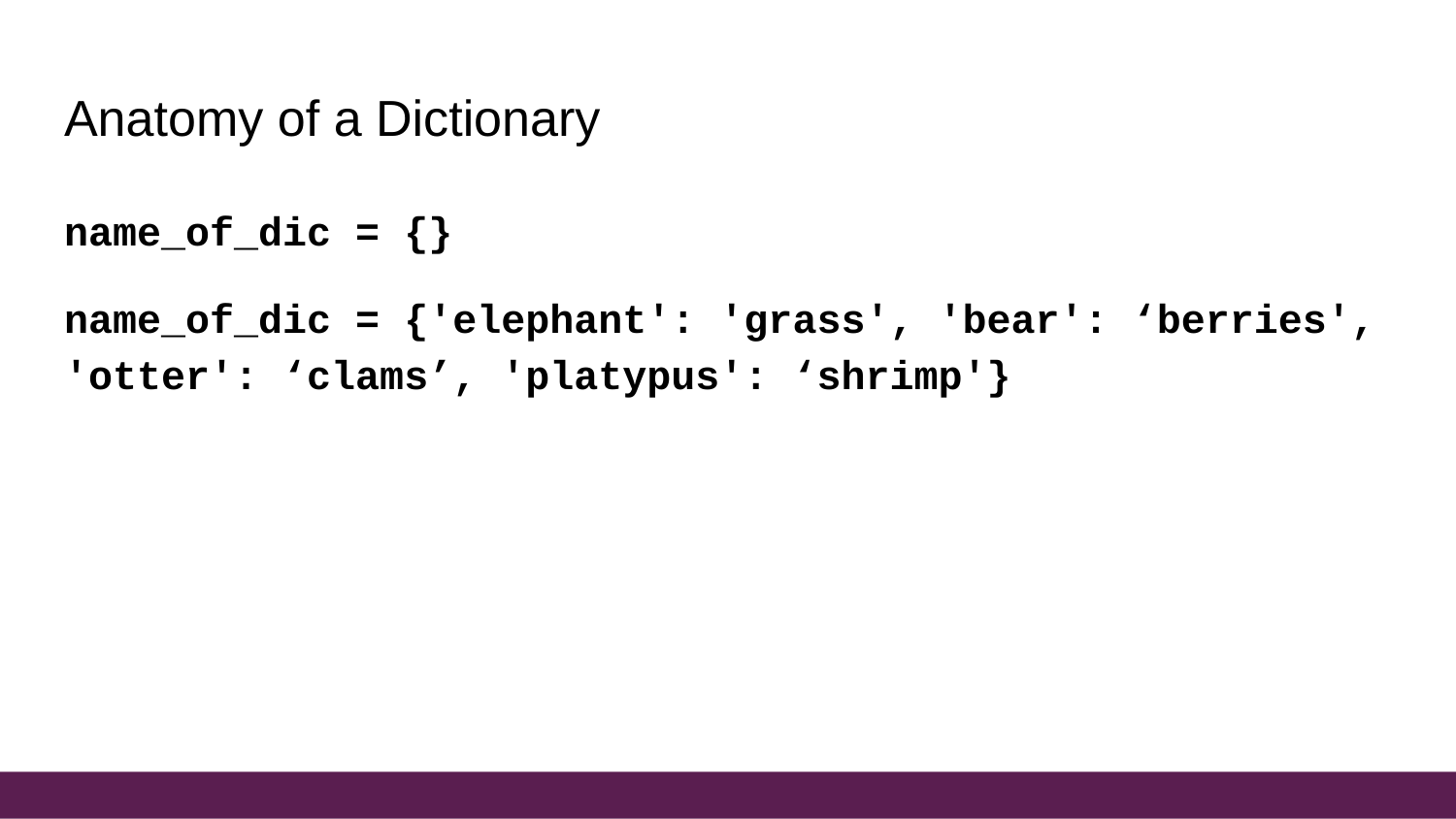

# Anatomy of a Dictionary
name_of_dic = {}
name_of_dic = {'elephant': 'grass', 'bear': ‘berries', 'otter': ‘clams’, 'platypus': ‘shrimp'}